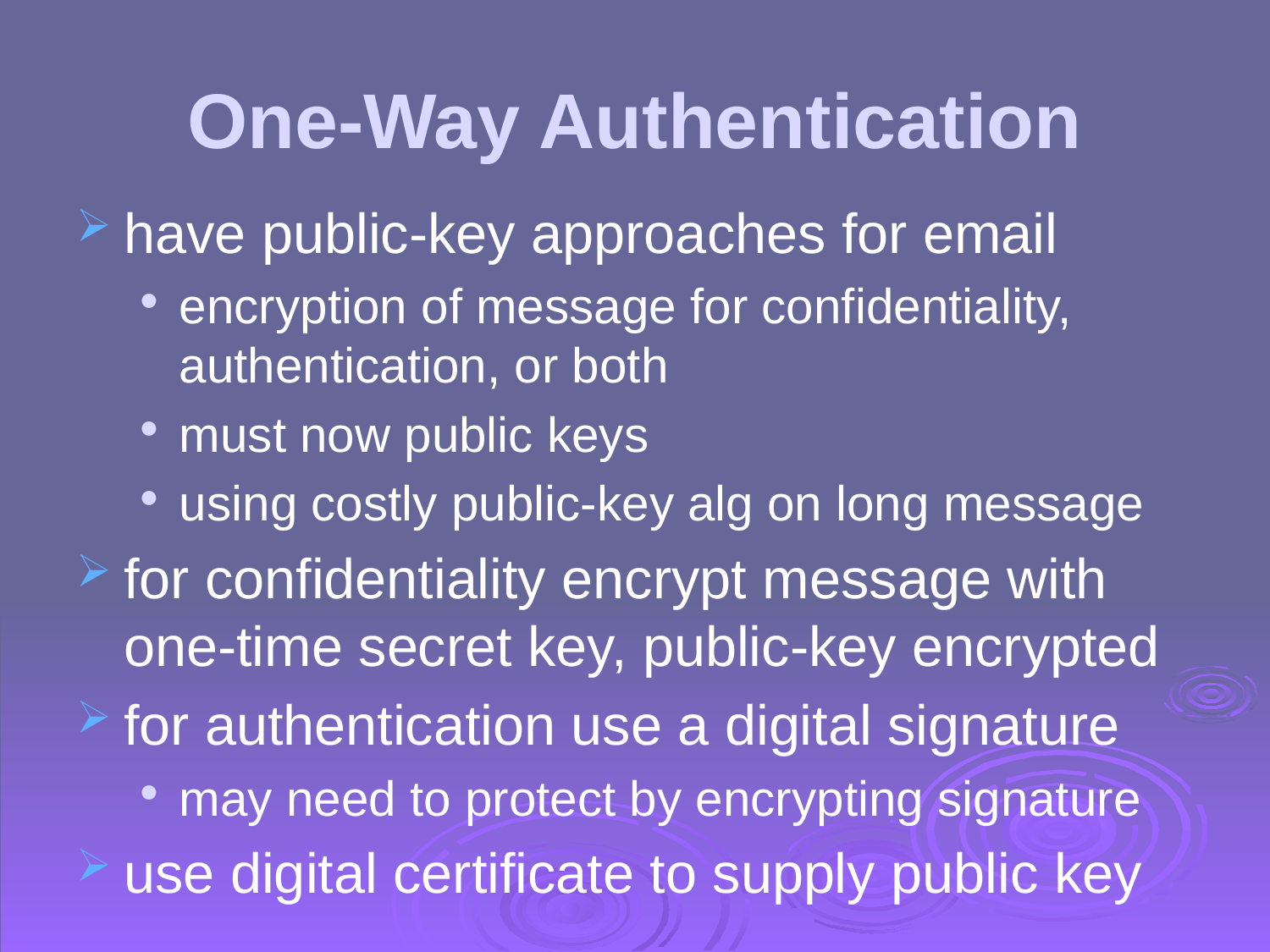

# One-Way Authentication
have public-key approaches for email
encryption of message for confidentiality, authentication, or both
must now public keys
using costly public-key alg on long message
for confidentiality encrypt message with one-time secret key, public-key encrypted
for authentication use a digital signature
may need to protect by encrypting signature
use digital certificate to supply public key